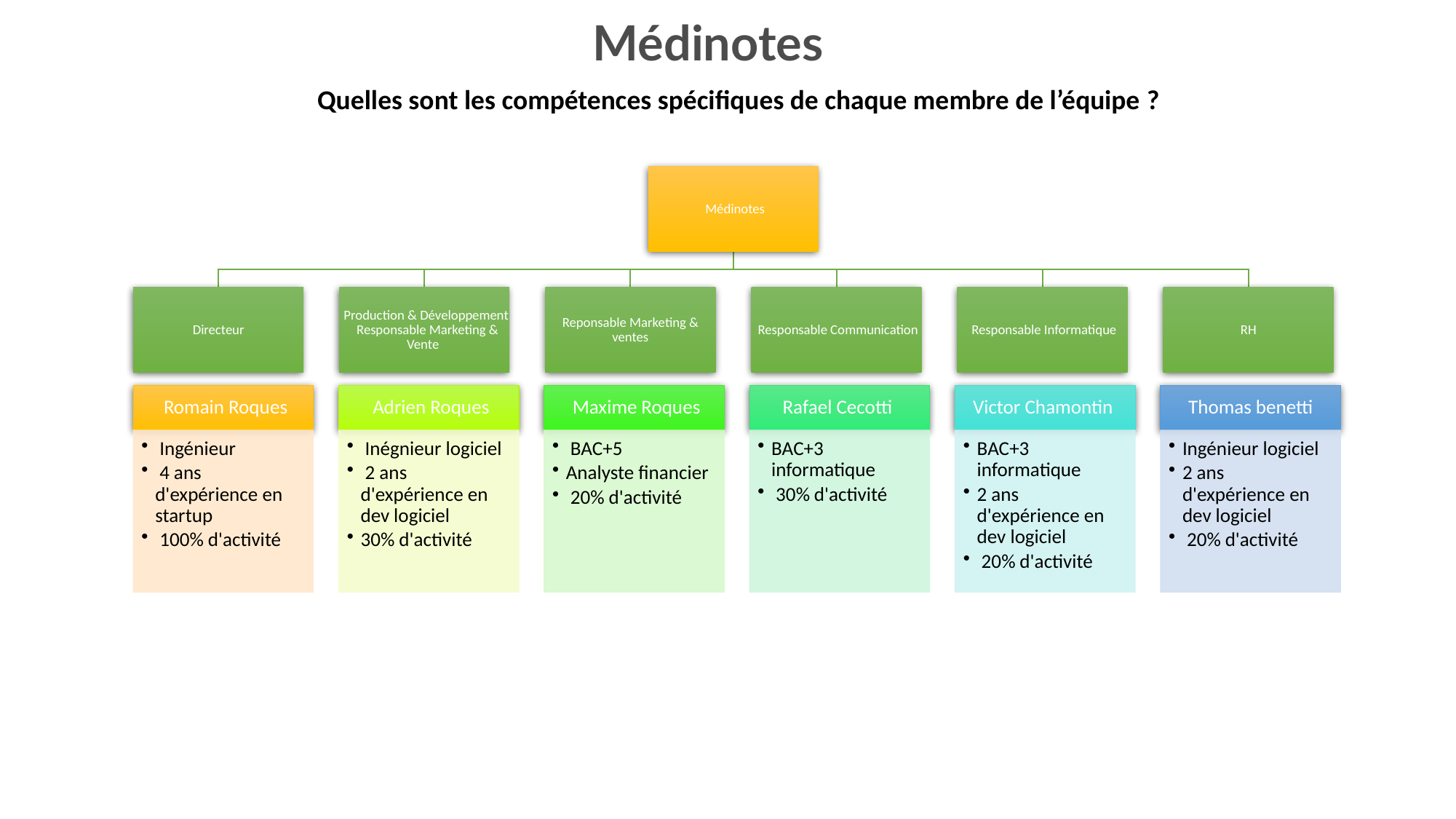

Médinotes
 Directeur
 Production & Développement   Responsable Marketing & Vente
Reponsable Marketing & ventes
 Responsable Communication
  Responsable Informatique
 RH
Médinotes
Quelles sont les compétences spécifiques de chaque membre de l’équipe ?
 Romain Roques
 Ingénieur
 4 ans d'expérience en startup
 100% d'activité
 Adrien Roques
 Inégnieur logiciel
 2 ans d'expérience en dev logiciel
30% d'activité
 Maxime Roques
 BAC+5
Analyste financier
 20% d'activité
Rafael Cecotti
BAC+3 informatique
 30% d'activité
Victor Chamontin
BAC+3 informatique
2 ans d'expérience en dev logiciel
 20% d'activité
Thomas benetti
Ingénieur logiciel
2 ans d'expérience en dev logiciel
 20% d'activité